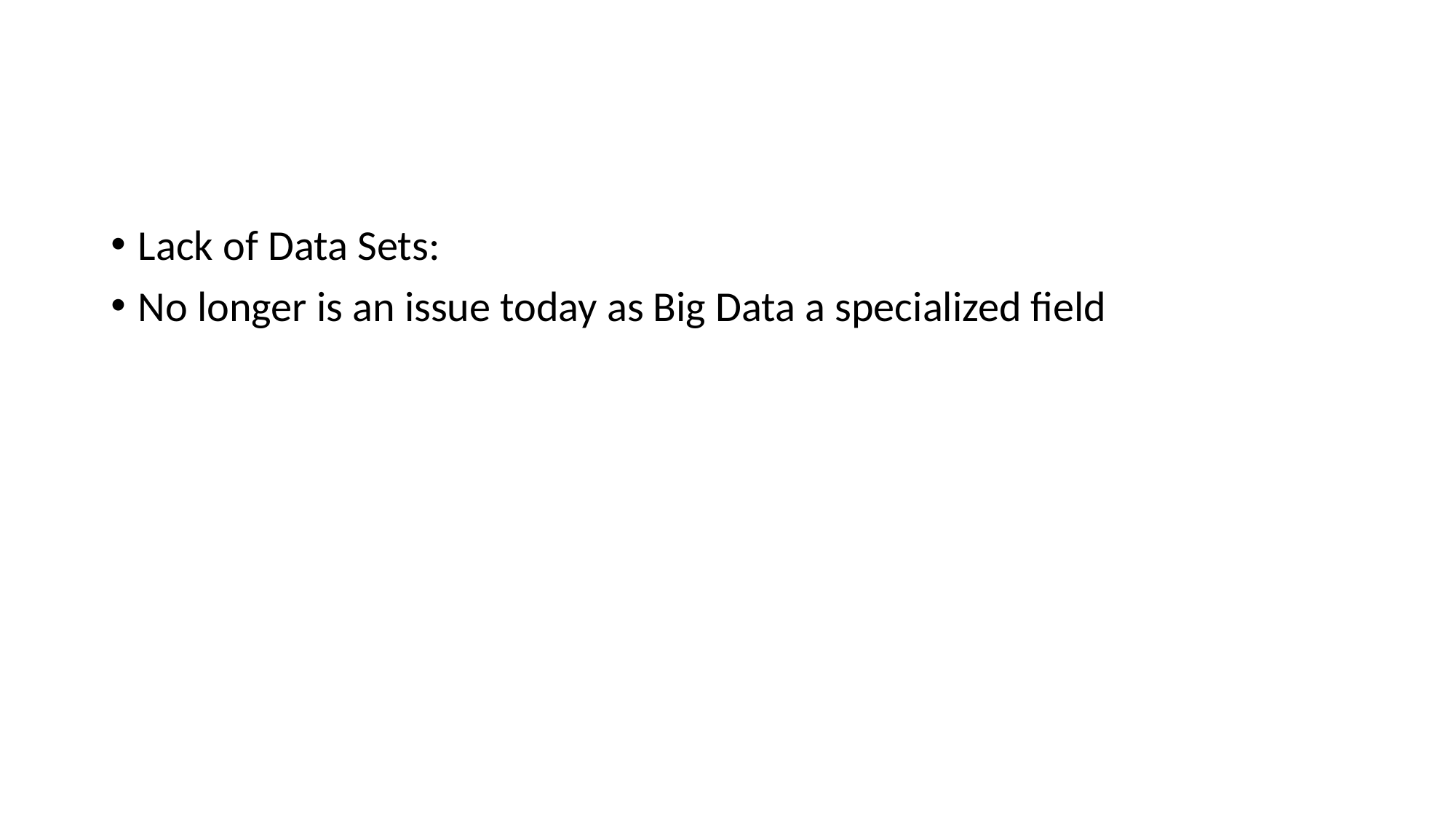

#
Lack of Data Sets:
No longer is an issue today as Big Data a specialized field